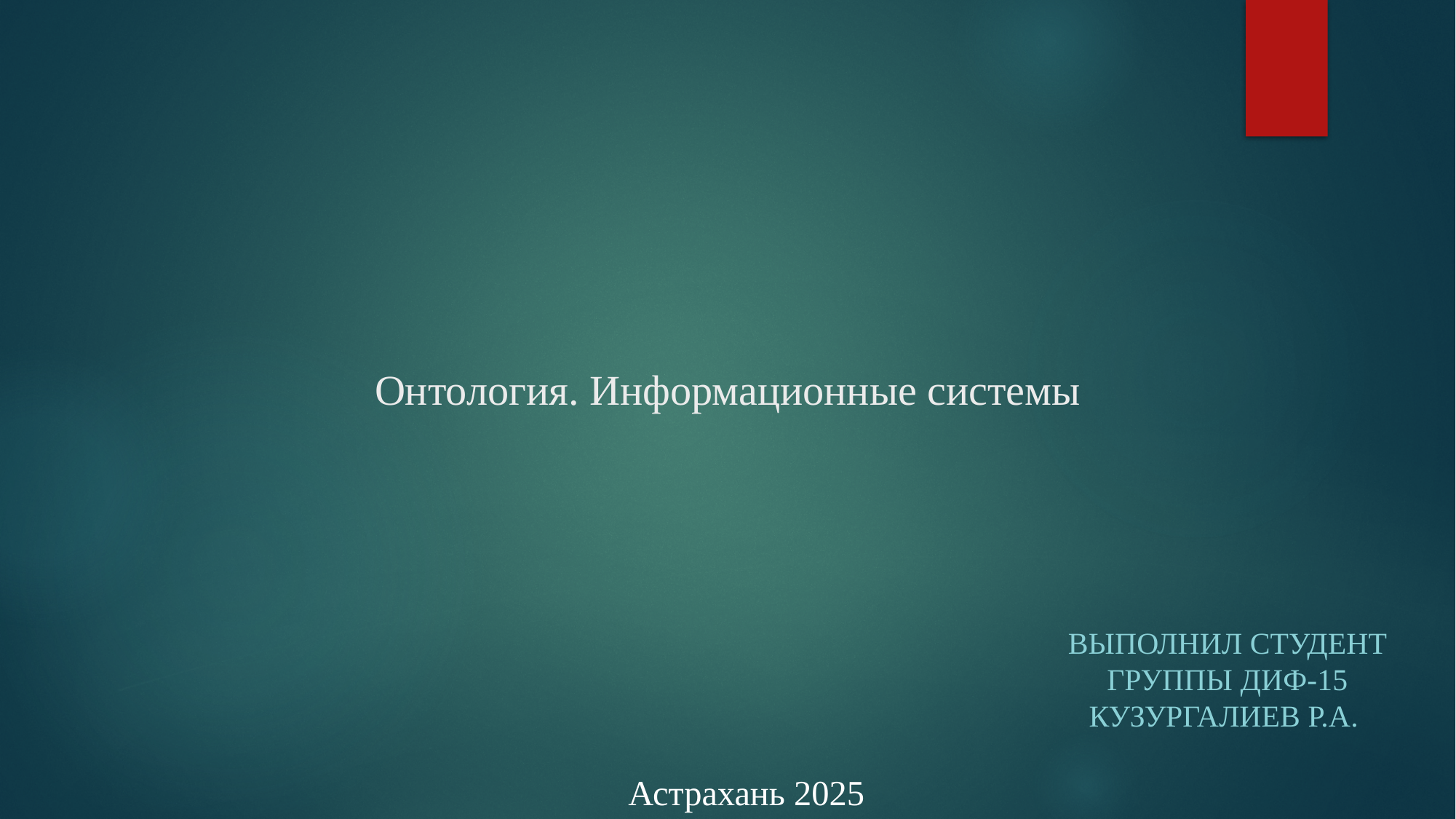

# Онтология. Информационные системы
Выполнил студент группы ДИФ-15 Кузургалиев Р.А.

Астрахань 2025